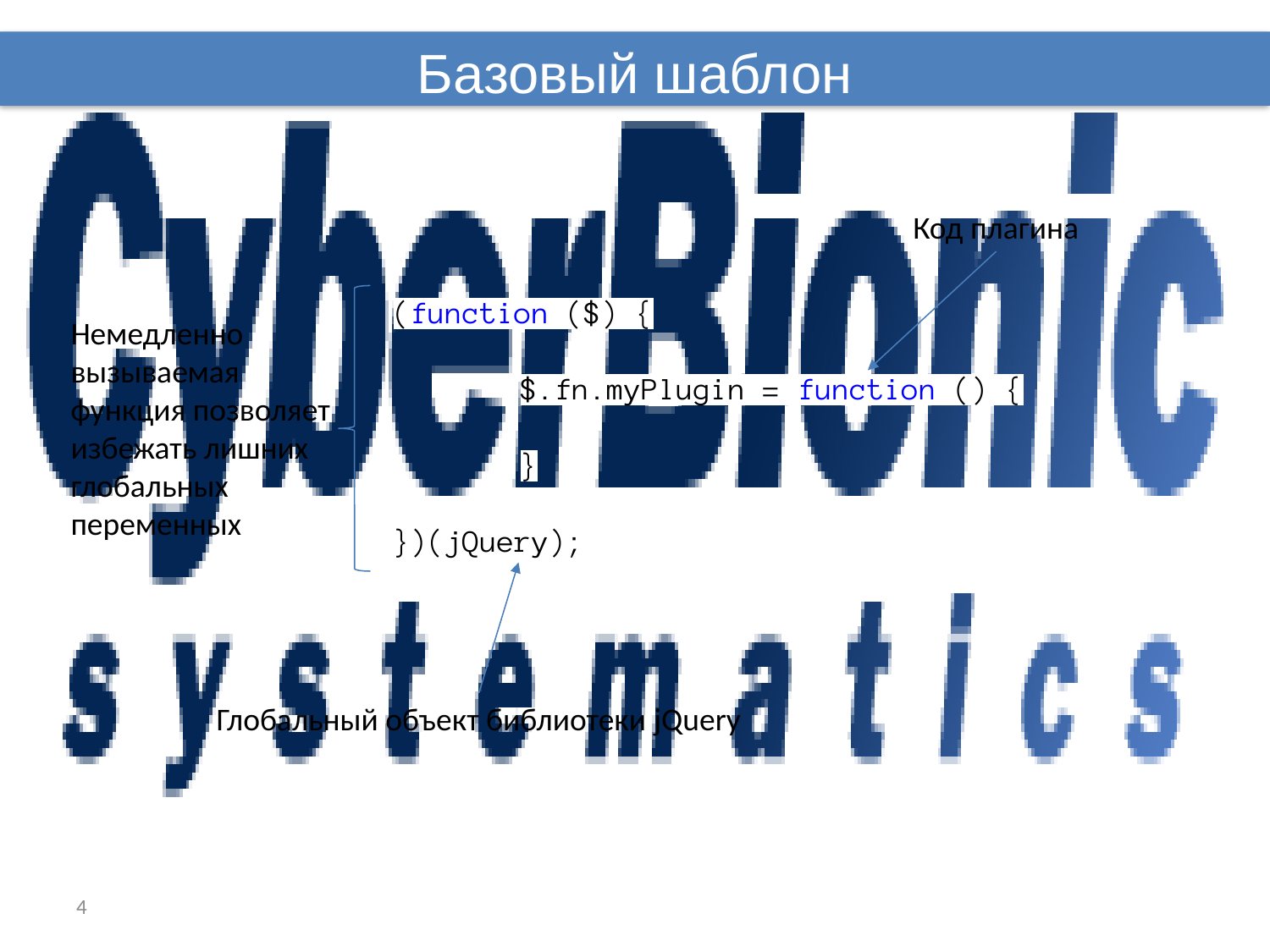

Базовый шаблон

Код плагина

(function ($) {

	$.fn.myPlugin = function () {

	}

})(jQuery);
Немедленно вызываемая функция позволяет избежать лишних глобальных переменных
Глобальный объект библиотеки jQuery
4